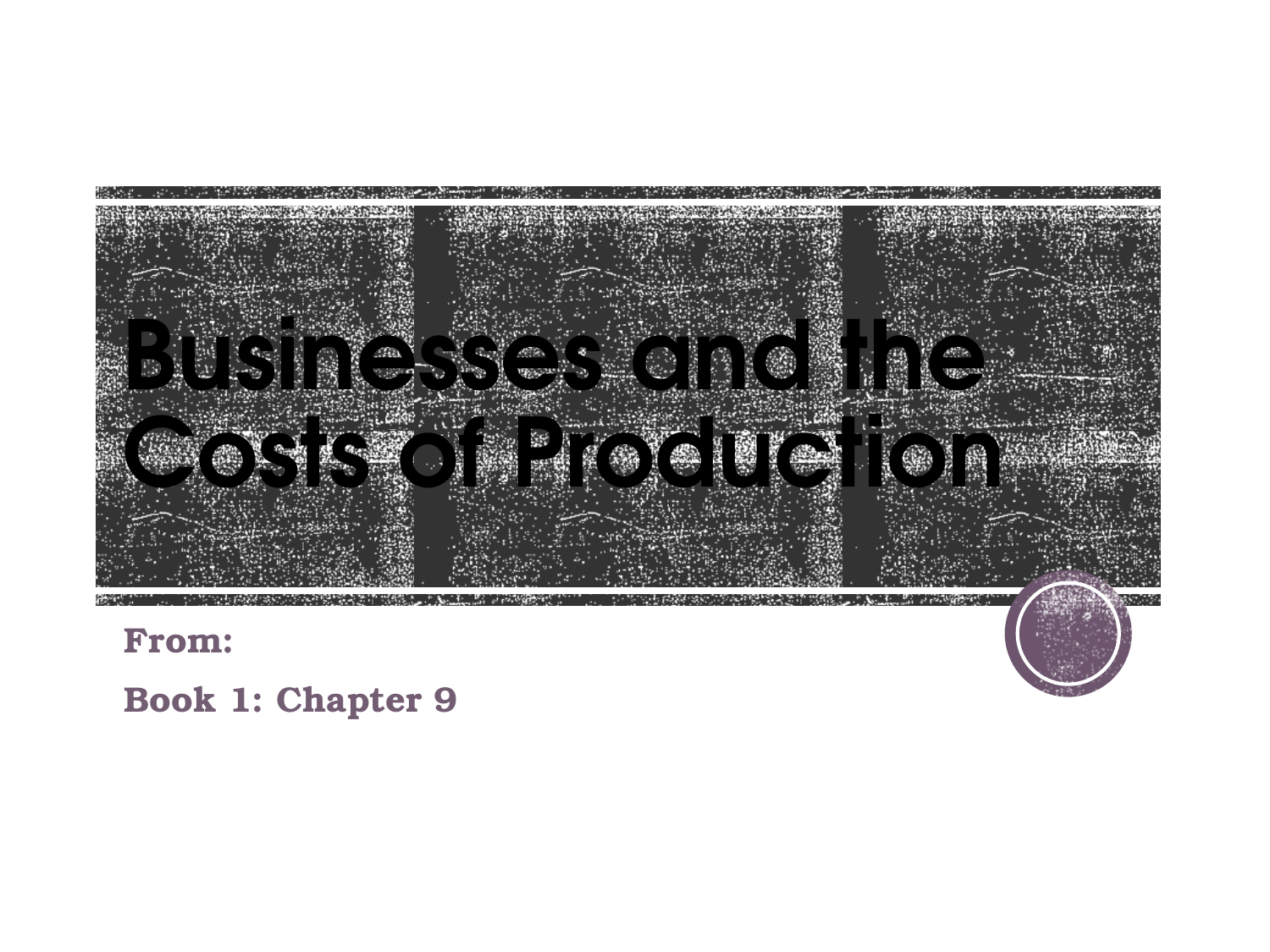

# Businesses and the Costs of Production
From:
Book 1: Chapter 9